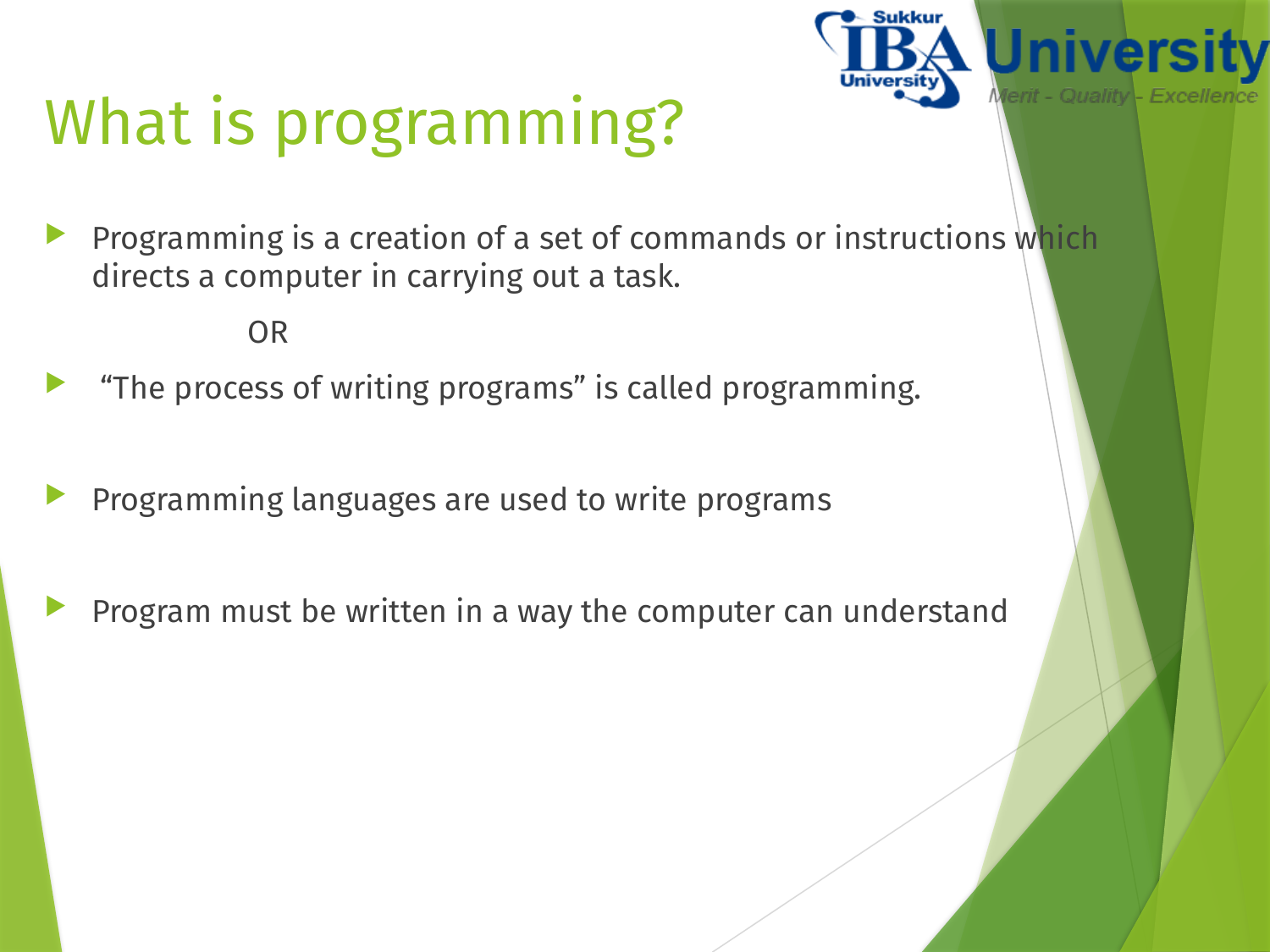

# What is programming?
Programming is a creation of a set of commands or instructions which directs a computer in carrying out a task.
                        OR
 “The process of writing programs” is called programming.

Programming languages are used to write programs

Program must be written in a way the computer can understand